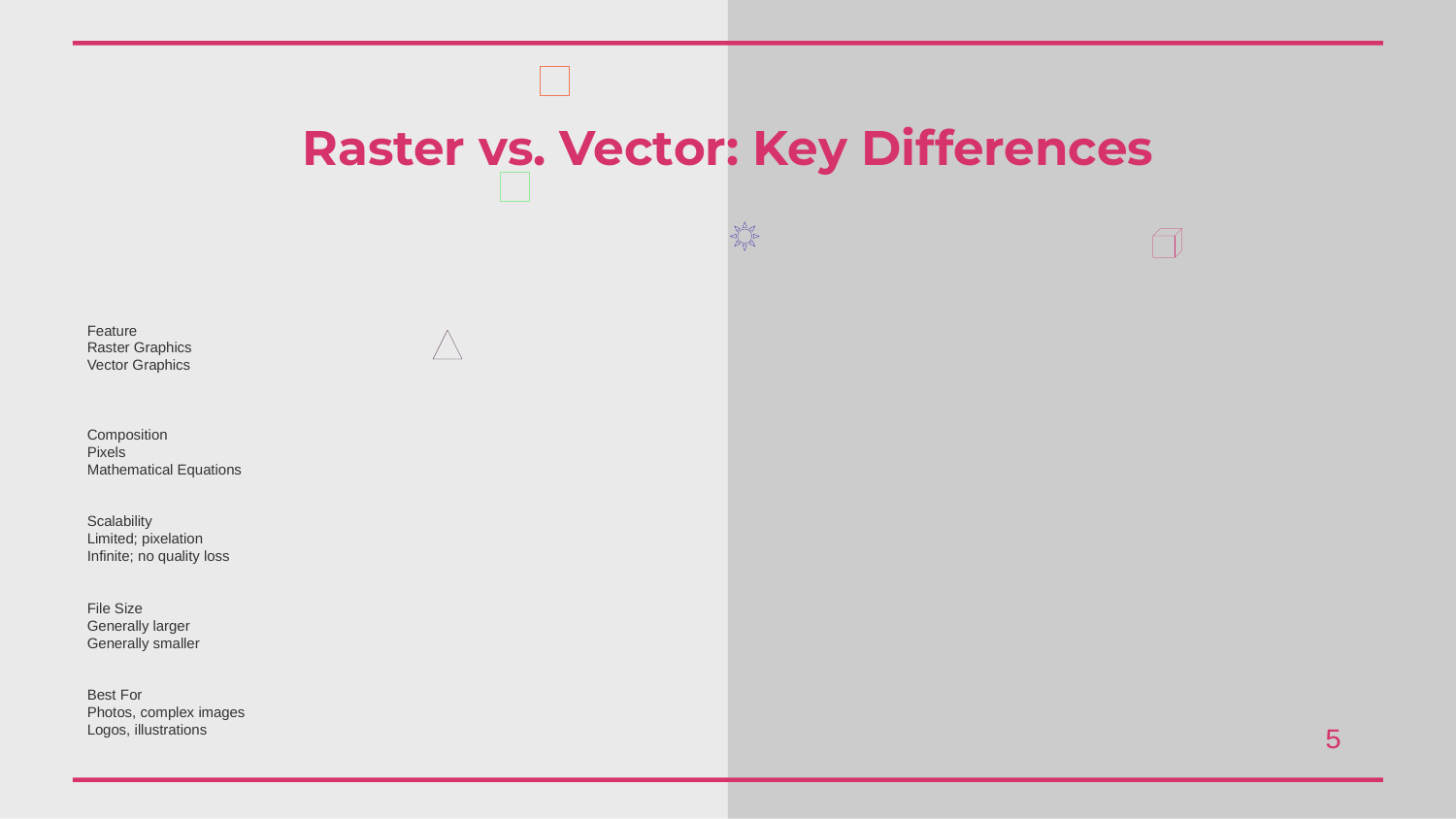

Raster vs. Vector: Key Differences

Feature
Raster Graphics
Vector Graphics

Composition
Pixels
Mathematical Equations

Scalability
Limited; pixelation
Infinite; no quality loss

File Size
Generally larger
Generally smaller

Best For
Photos, complex images
Logos, illustrations

5